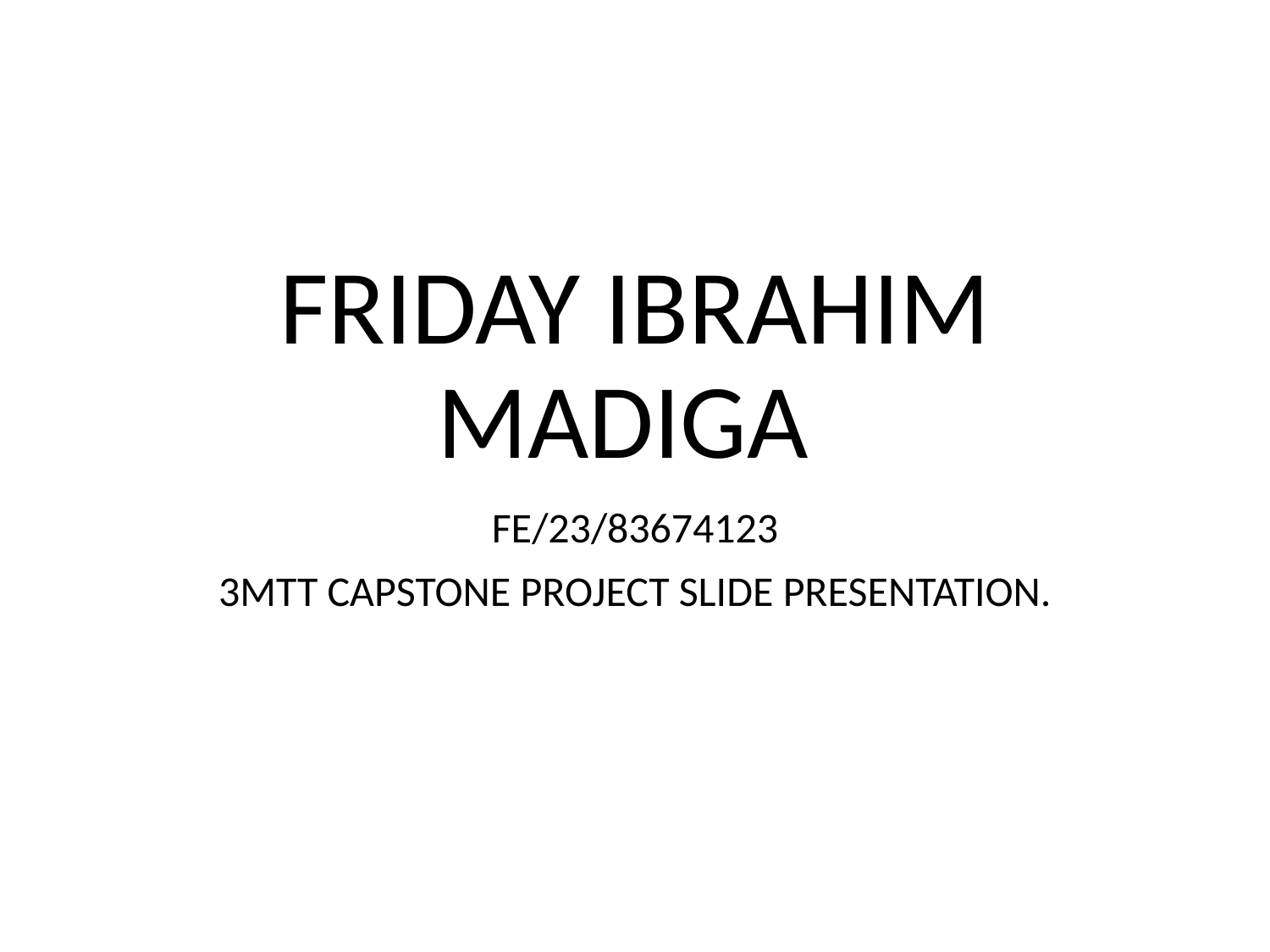

# FRIDAY IBRAHIM MADIGA
FE/23/83674123
3MTT CAPSTONE PROJECT SLIDE PRESENTATION.